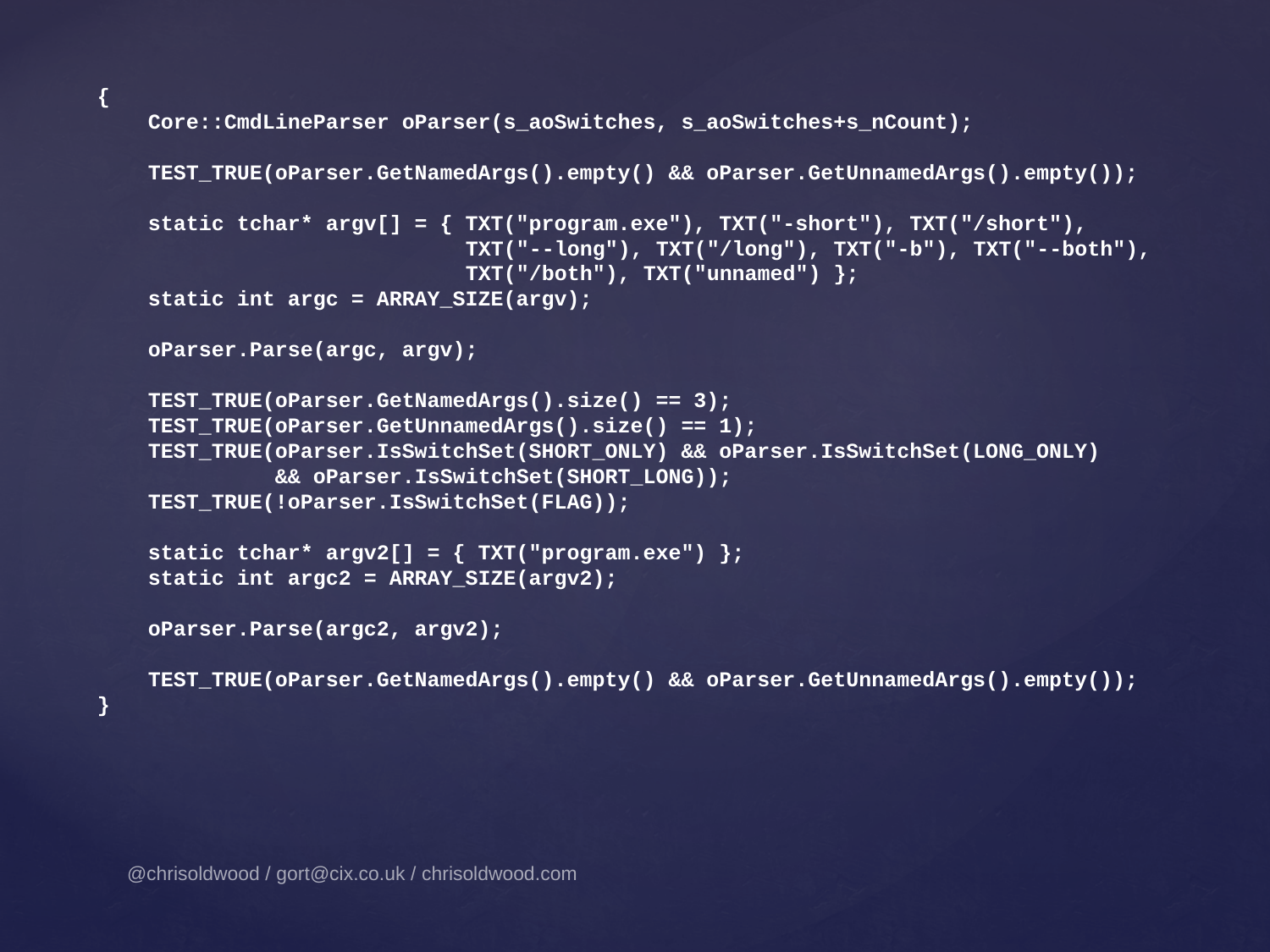

{
    Core::CmdLineParser oParser(s_aoSwitches, s_aoSwitches+s_nCount);

    TEST_TRUE(oParser.GetNamedArgs().empty() && oParser.GetUnnamedArgs().empty());

    static tchar* argv[] = { TXT("program.exe"), TXT("-short"), TXT("/short"),
                             TXT("--long"), TXT("/long"), TXT("-b"), TXT("--both"),
                             TXT("/both"), TXT("unnamed") };
    static int argc = ARRAY_SIZE(argv);

    oParser.Parse(argc, argv);

    TEST_TRUE(oParser.GetNamedArgs().size() == 3);
    TEST_TRUE(oParser.GetUnnamedArgs().size() == 1);
    TEST_TRUE(oParser.IsSwitchSet(SHORT_ONLY) && oParser.IsSwitchSet(LONG_ONLY)
              && oParser.IsSwitchSet(SHORT_LONG));
    TEST_TRUE(!oParser.IsSwitchSet(FLAG));

    static tchar* argv2[] = { TXT("program.exe") };
    static int argc2 = ARRAY_SIZE(argv2);

    oParser.Parse(argc2, argv2);

    TEST_TRUE(oParser.GetNamedArgs().empty() && oParser.GetUnnamedArgs().empty());
}
@chrisoldwood / gort@cix.co.uk / chrisoldwood.com